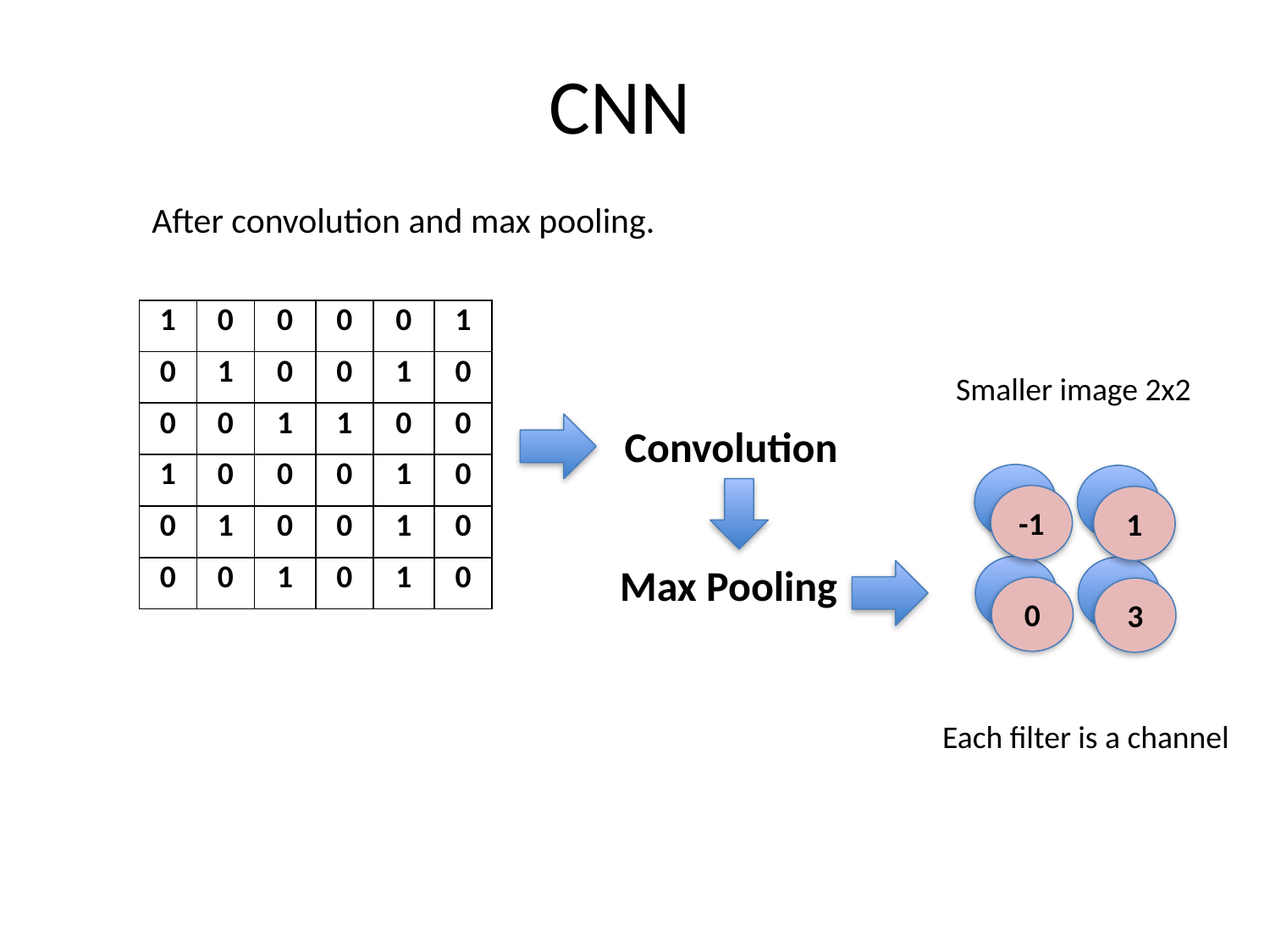

# CNN
After convolution and max pooling.

| 1 | 0 | 0 | 0 | 0 | 1 |
| --- | --- | --- | --- | --- | --- |
| 0 | 1 | 0 | 0 | 1 | 0 |
| 0 | 0 | 1 | 1 | 0 | 0 |
| 1 | 0 | 0 | 0 | 1 | 0 |
| 0 | 1 | 0 | 0 | 1 | 0 |
| 0 | 0 | 1 | 0 | 1 | 0 |
Smaller image 2x2

Convolution
3
0

-1
1
Max Pooling
3
1

0
3
Each filter is a channel